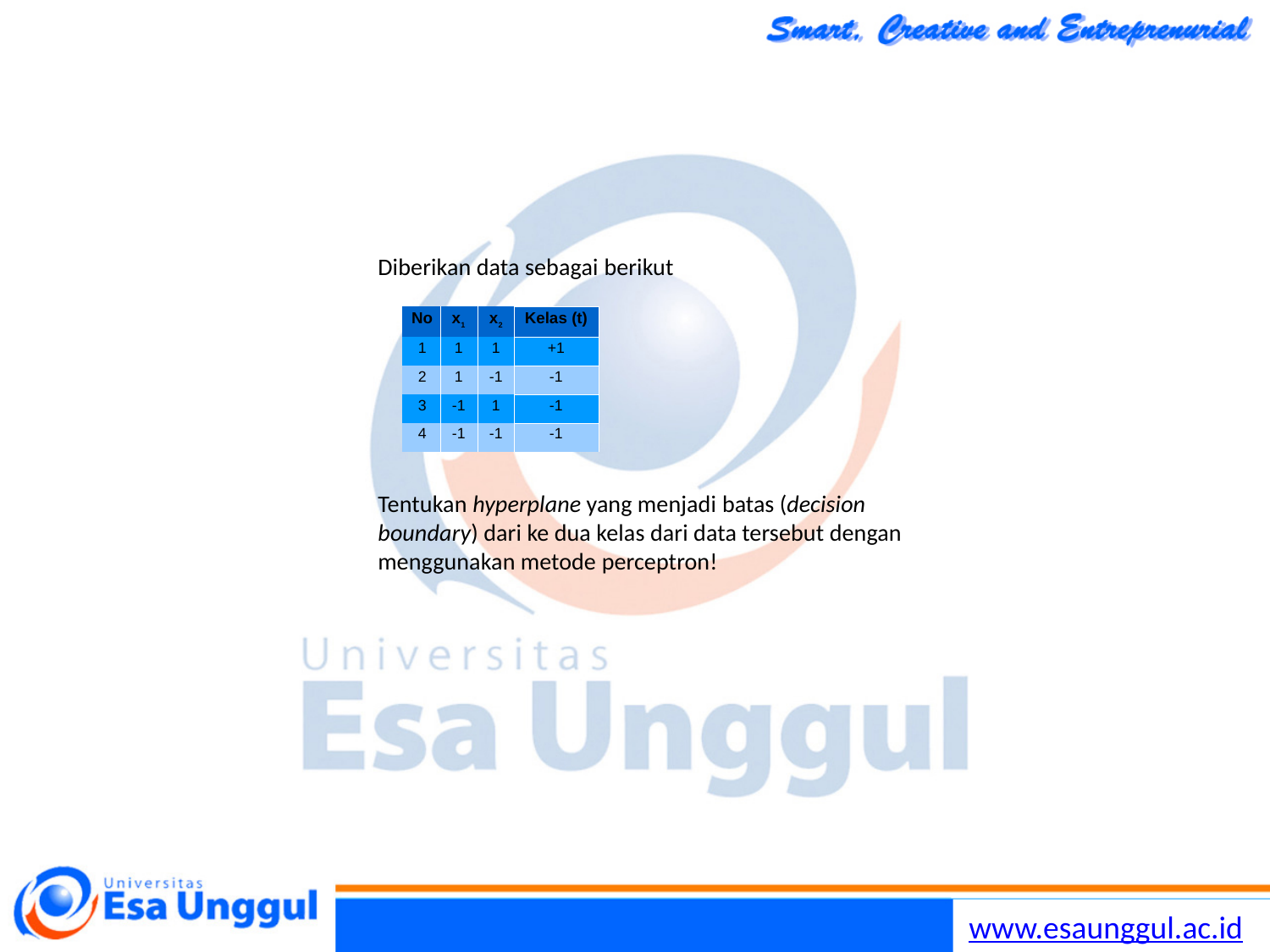

Diberikan data sebagai berikut
| No | x1 | x2 | Kelas (t) |
| --- | --- | --- | --- |
| 1 | 1 | 1 | +1 |
| 2 | 1 | -1 | -1 |
| 3 | -1 | 1 | -1 |
| 4 | -1 | -1 | -1 |
Tentukan hyperplane yang menjadi batas (decision  boundary) dari ke dua kelas dari data tersebut dengan  menggunakan metode perceptron!